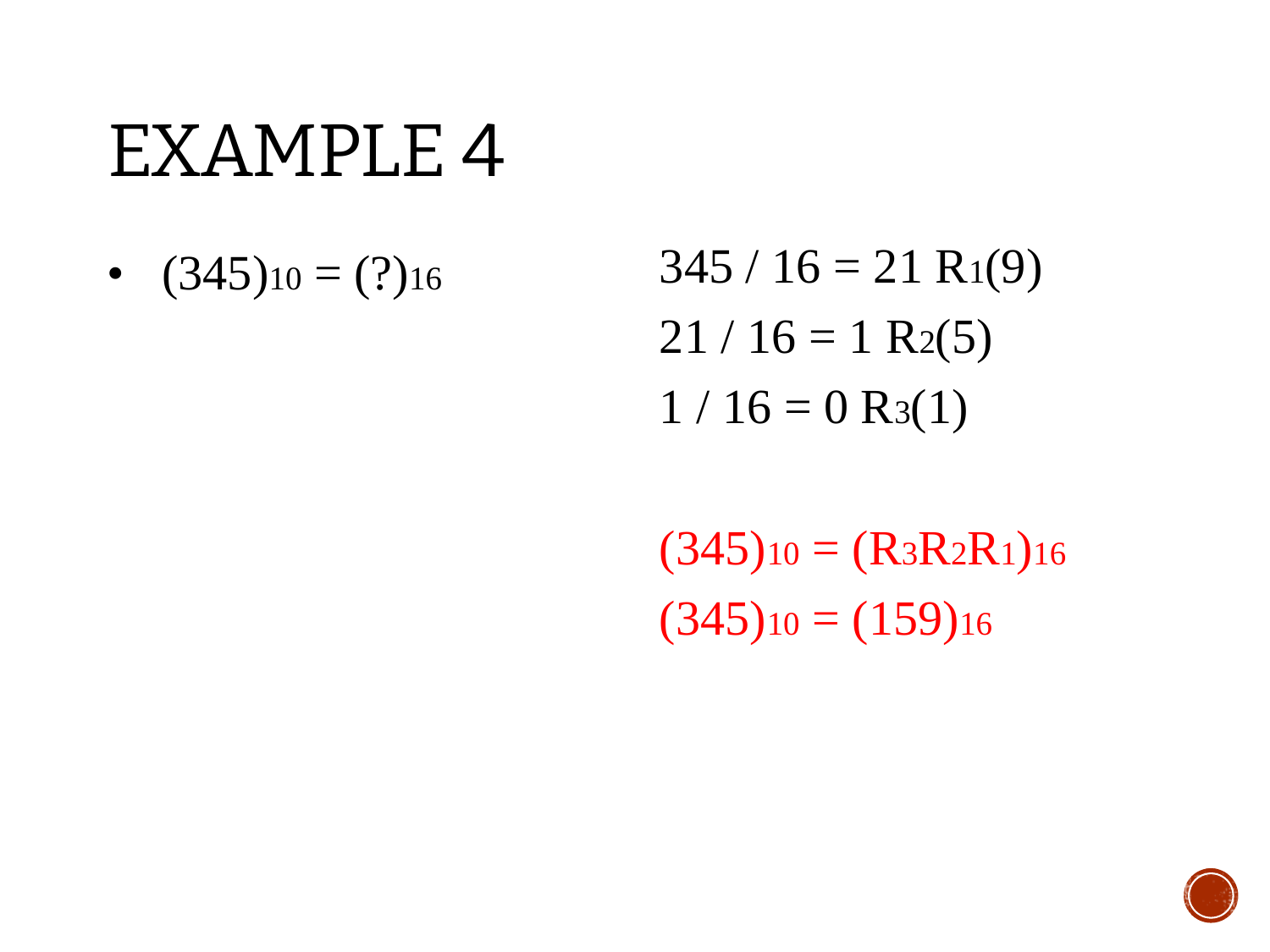

# Example 4
•   (345)10 = (?)16
345 / 16 = 21 R1(9)
21 / 16 = 1 R2(5)
1 / 16 = 0 R3(1)

(345)10 = (R3R2R1)16
(345)10 = (159)16